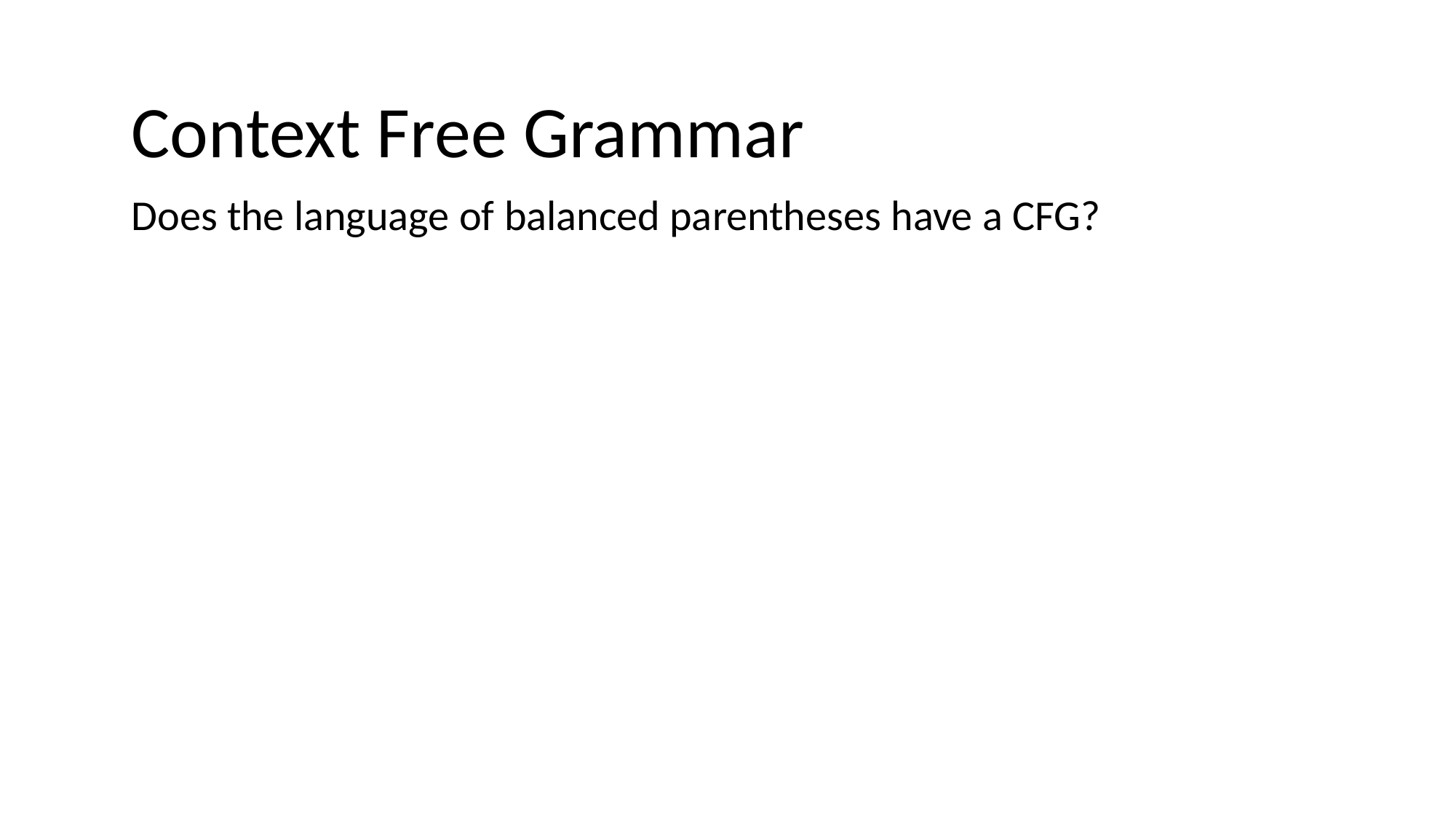

Context Free Grammar
Does the language of balanced parentheses have a CFG?